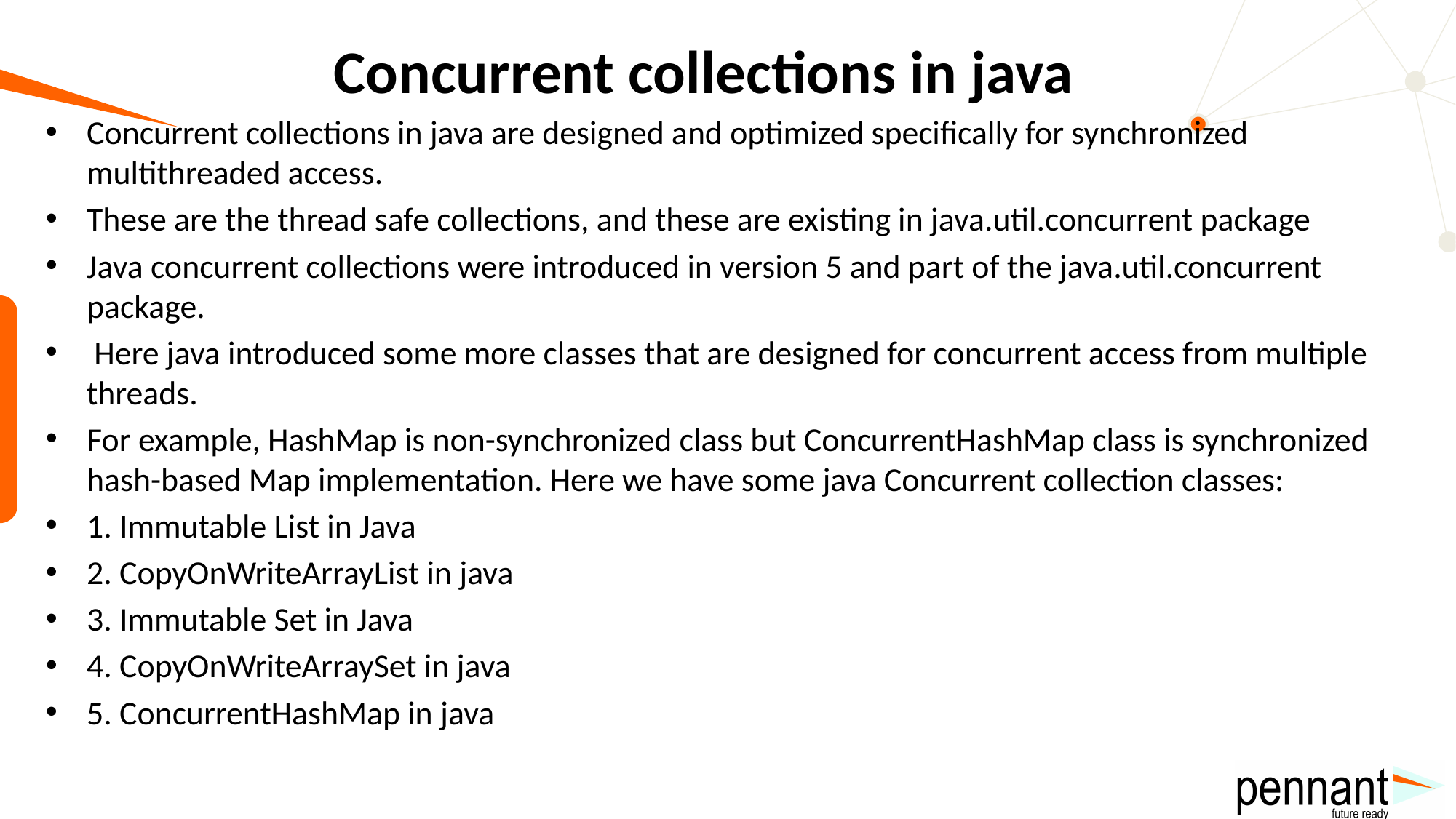

# Concurrent collections in java
Concurrent collections in java are designed and optimized specifically for synchronized multithreaded access.
These are the thread safe collections, and these are existing in java.util.concurrent package
Java concurrent collections were introduced in version 5 and part of the java.util.concurrent package.
 Here java introduced some more classes that are designed for concurrent access from multiple threads.
For example, HashMap is non-synchronized class but ConcurrentHashMap class is synchronized hash-based Map implementation. Here we have some java Concurrent collection classes:
1. Immutable List in Java
2. CopyOnWriteArrayList in java
3. Immutable Set in Java
4. CopyOnWriteArraySet in java
5. ConcurrentHashMap in java